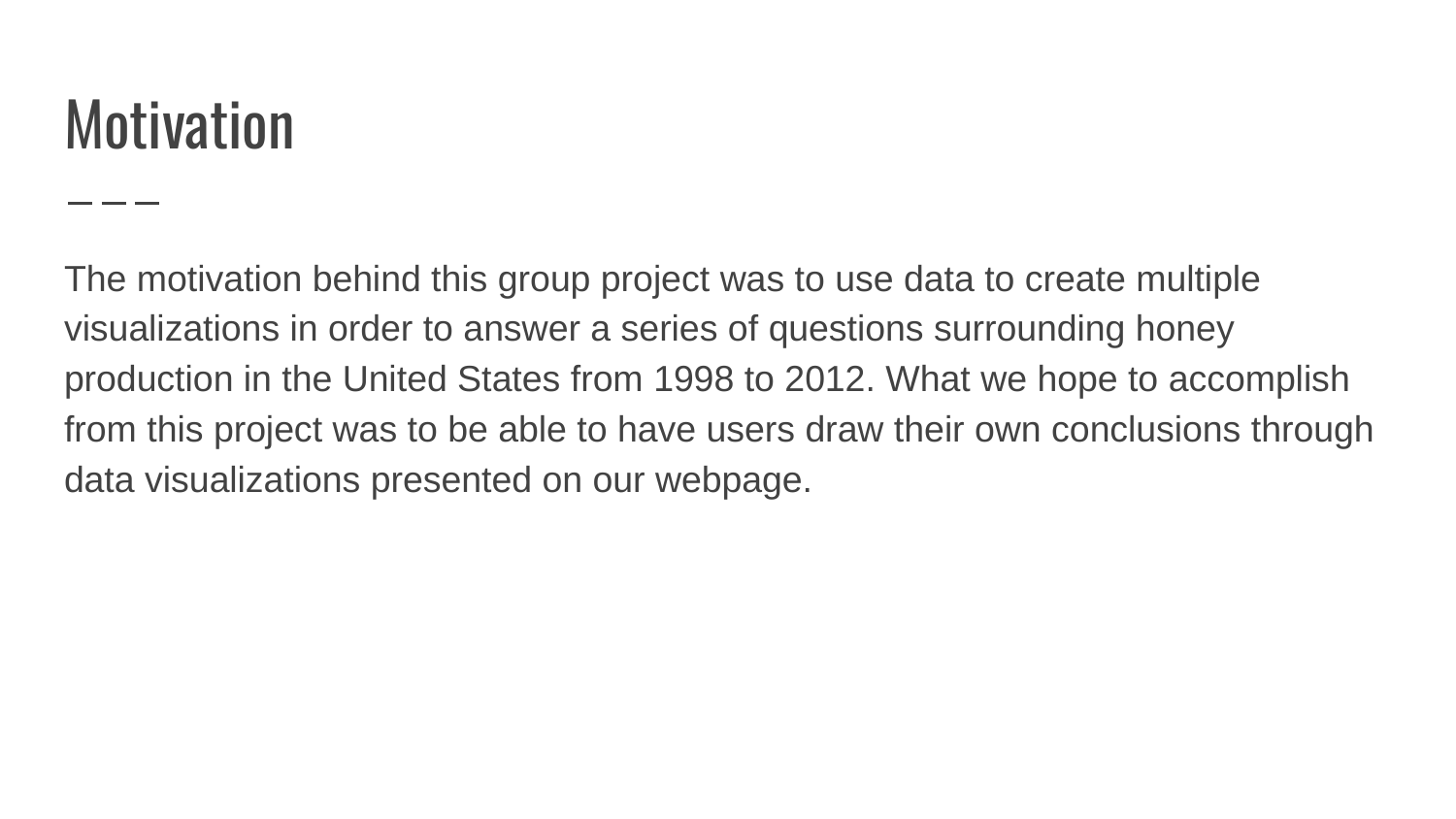

# Motivation
The motivation behind this group project was to use data to create multiple visualizations in order to answer a series of questions surrounding honey production in the United States from 1998 to 2012. What we hope to accomplish from this project was to be able to have users draw their own conclusions through data visualizations presented on our webpage.